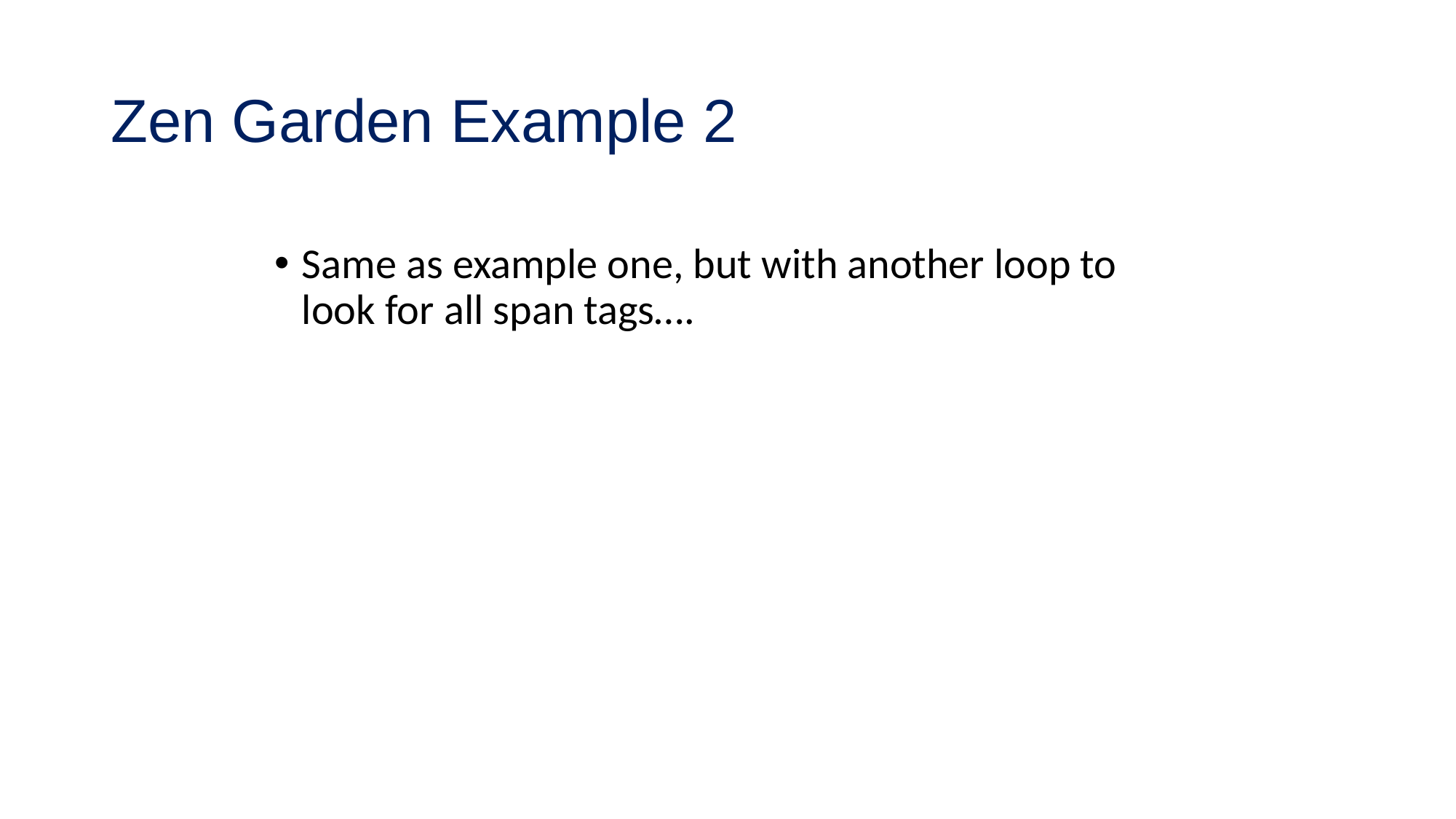

# Zen Garden Example 2
Same as example one, but with another loop to look for all span tags….